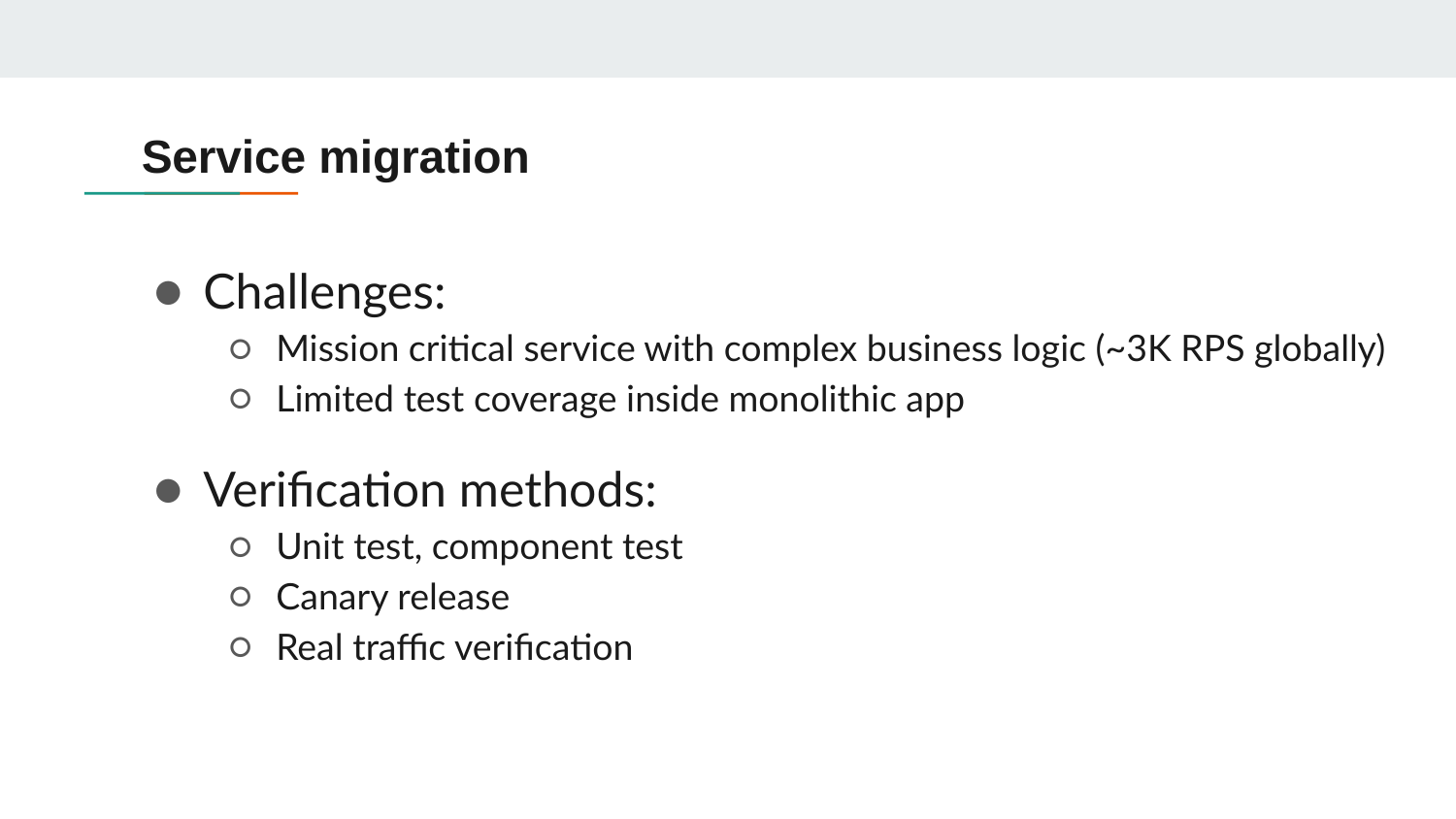

# Service migration
Challenges:
Mission critical service with complex business logic (~3K RPS globally)
Limited test coverage inside monolithic app

Verification methods:
Unit test, component test
Canary release
Real traffic verification